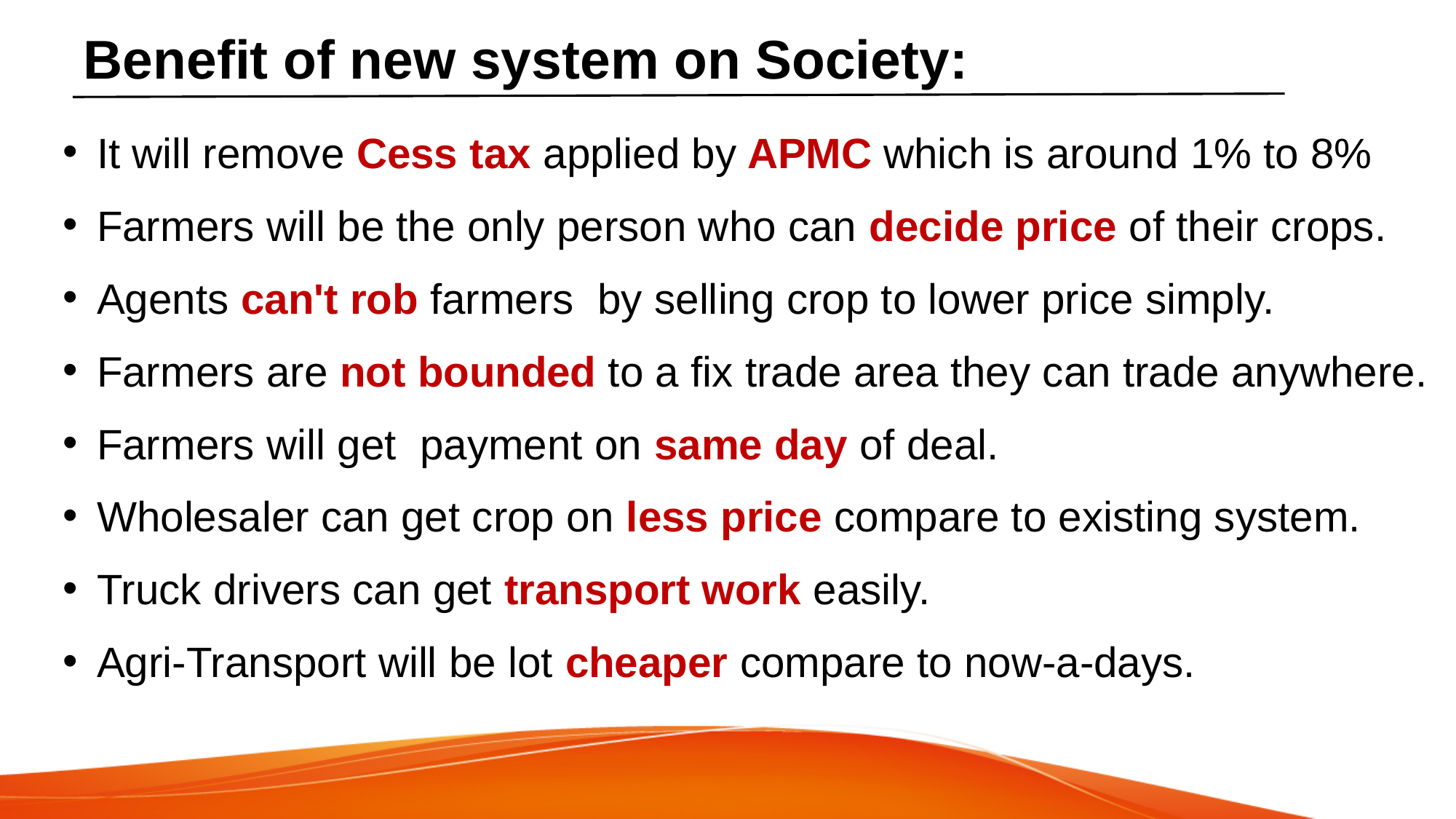

# Benefit of new system on Society:
It will remove Cess tax applied by APMC which is around 1% to 8%

Farmers will be the only person who can decide price of their crops.

Agents can't rob farmers  by selling crop to lower price simply.

Farmers are not bounded to a fix trade area they can trade anywhere.

Farmers will get  payment on same day of deal.

Wholesaler can get crop on less price compare to existing system.

Truck drivers can get transport work easily.

Agri-Transport will be lot cheaper compare to now-a-days.